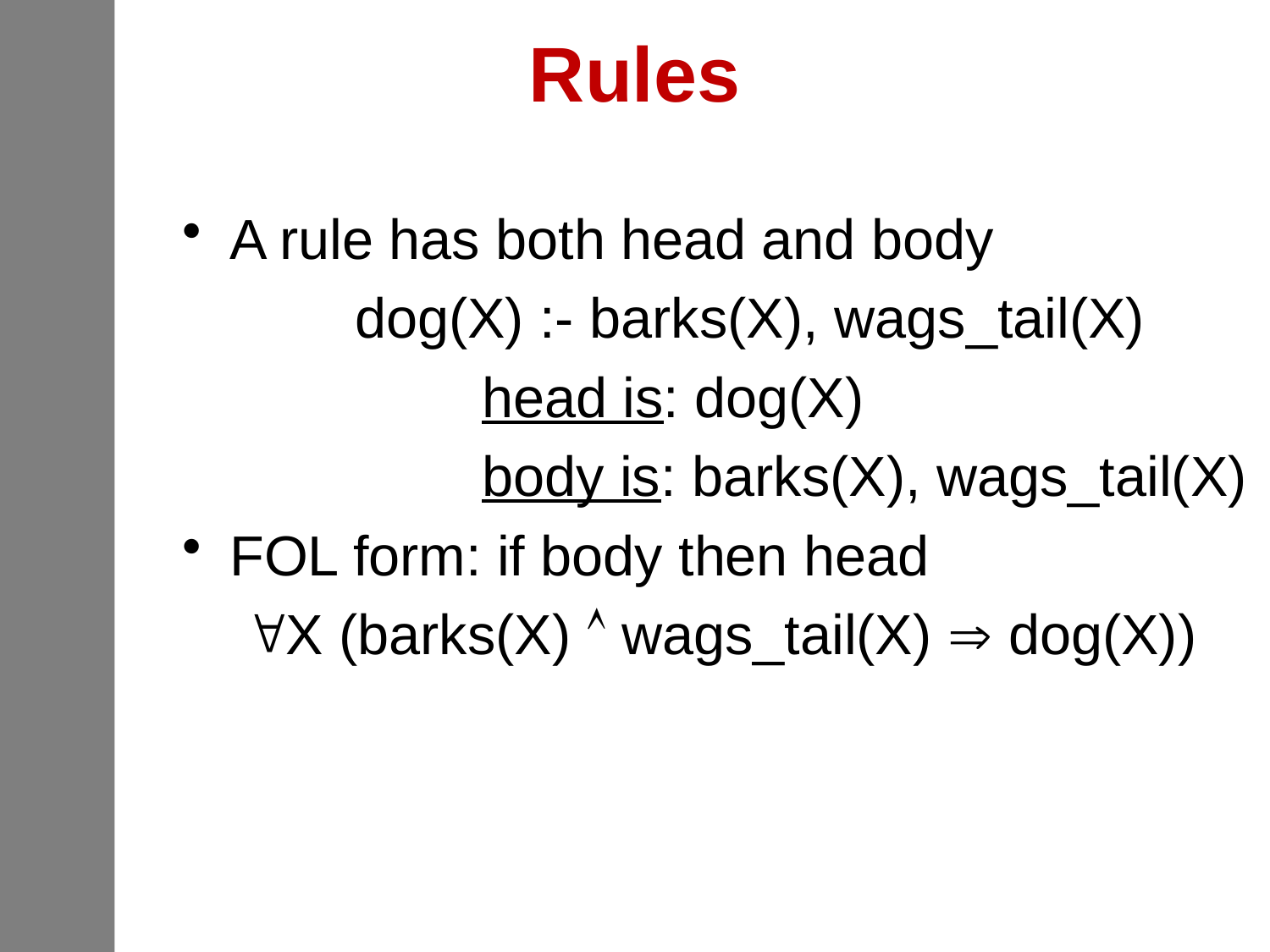

# Rules
A rule has both head and body
	        dog(X) :- barks(X), wags_tail(X)
		        head is: dog(X)
		        body is: barks(X), wags_tail(X)
FOL form: if body then head
	 ∀X (barks(X) ∧ wags_tail(X) ⇒ dog(X))